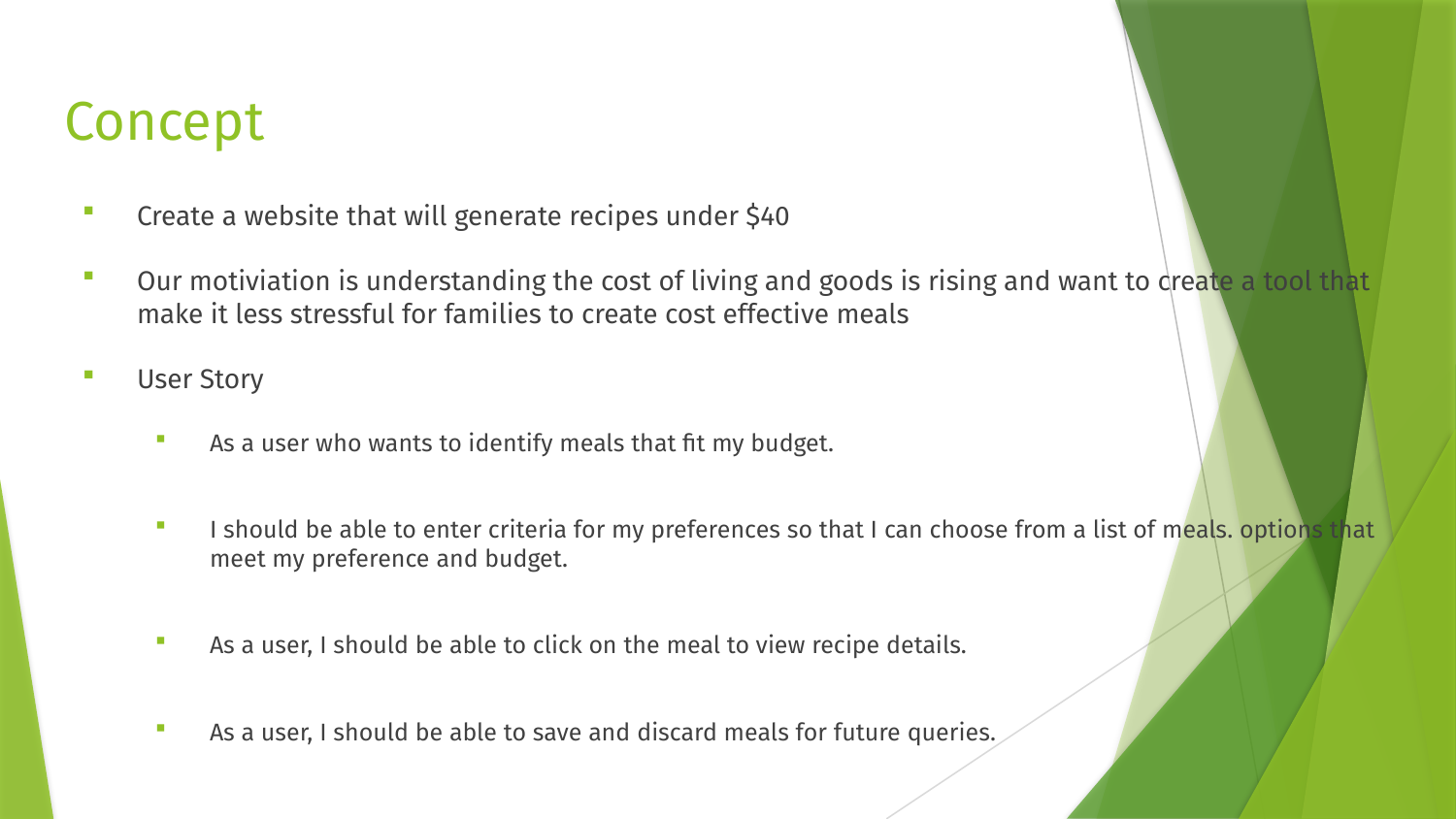

# Concept
Create a website that will generate recipes under $40

Our motiviation is understanding the cost of living and goods is rising and want to create a tool that make it less stressful for families to create cost effective meals

User Story

As a user who wants to identify meals that fit my budget.

I should be able to enter criteria for my preferences so that I can choose from a list of meals. options that meet my preference and budget.

As a user, I should be able to click on the meal to view recipe details.

As a user, I should be able to save and discard meals for future queries.